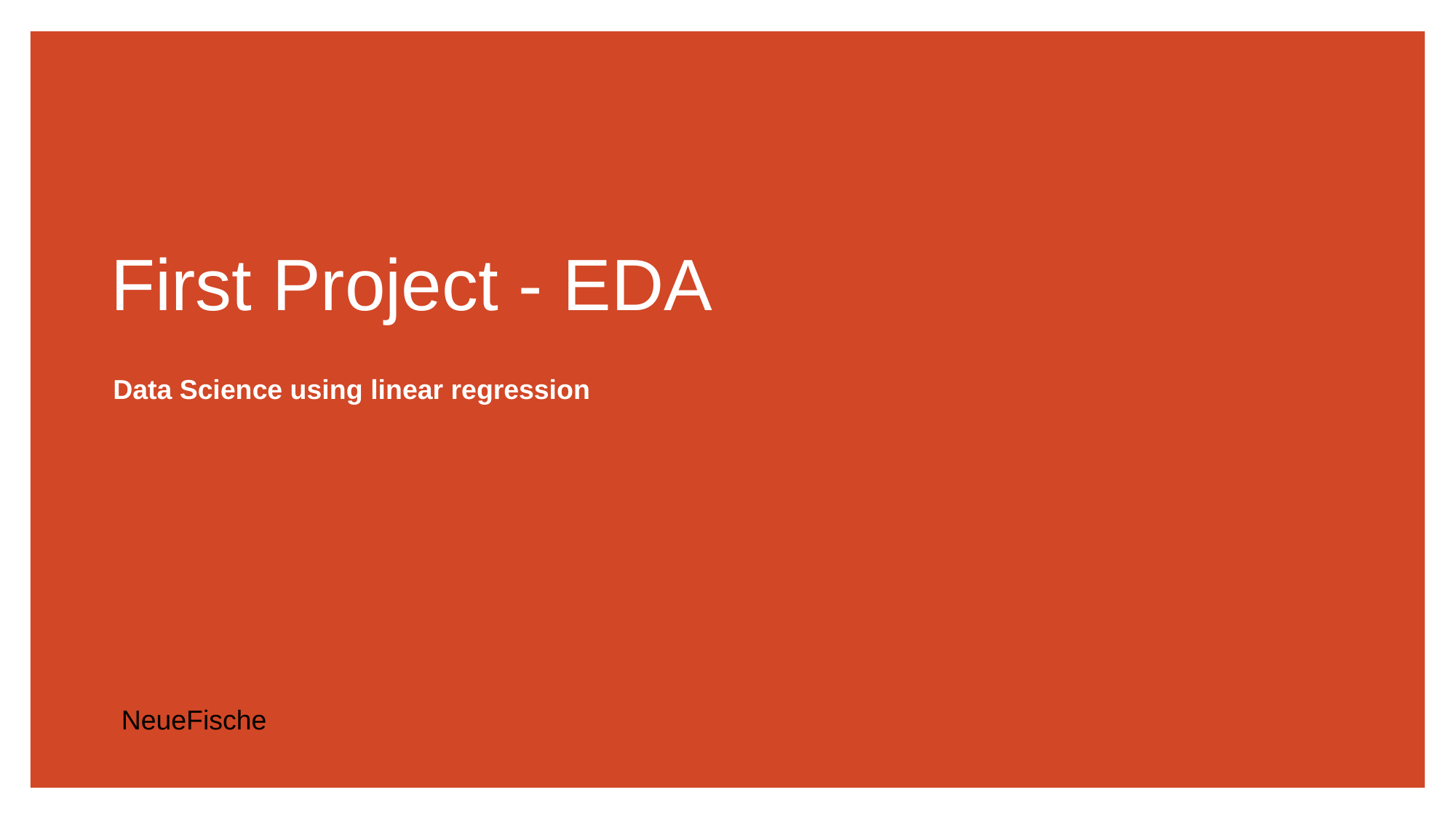

# First Project - EDA
Data Science using linear regression
NeueFische